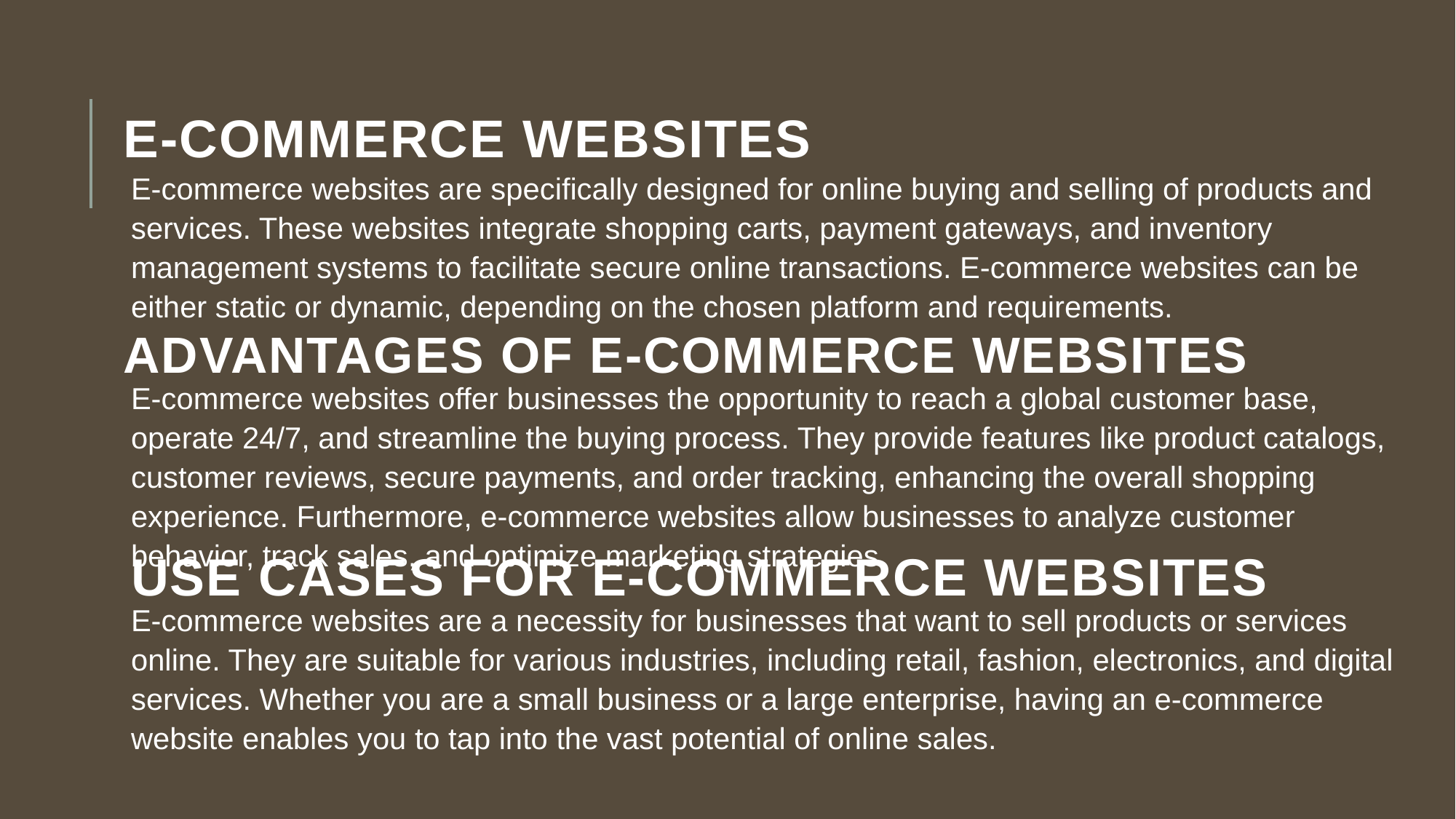

# E-commerce Websites
E-commerce websites are specifically designed for online buying and selling of products and services. These websites integrate shopping carts, payment gateways, and inventory management systems to facilitate secure online transactions. E-commerce websites can be either static or dynamic, depending on the chosen platform and requirements.
Advantages of E-commerce Websites
E-commerce websites offer businesses the opportunity to reach a global customer base, operate 24/7, and streamline the buying process. They provide features like product catalogs, customer reviews, secure payments, and order tracking, enhancing the overall shopping experience. Furthermore, e-commerce websites allow businesses to analyze customer behavior, track sales, and optimize marketing strategies.
Use Cases for E-commerce Websites
E-commerce websites are a necessity for businesses that want to sell products or services online. They are suitable for various industries, including retail, fashion, electronics, and digital services. Whether you are a small business or a large enterprise, having an e-commerce website enables you to tap into the vast potential of online sales.